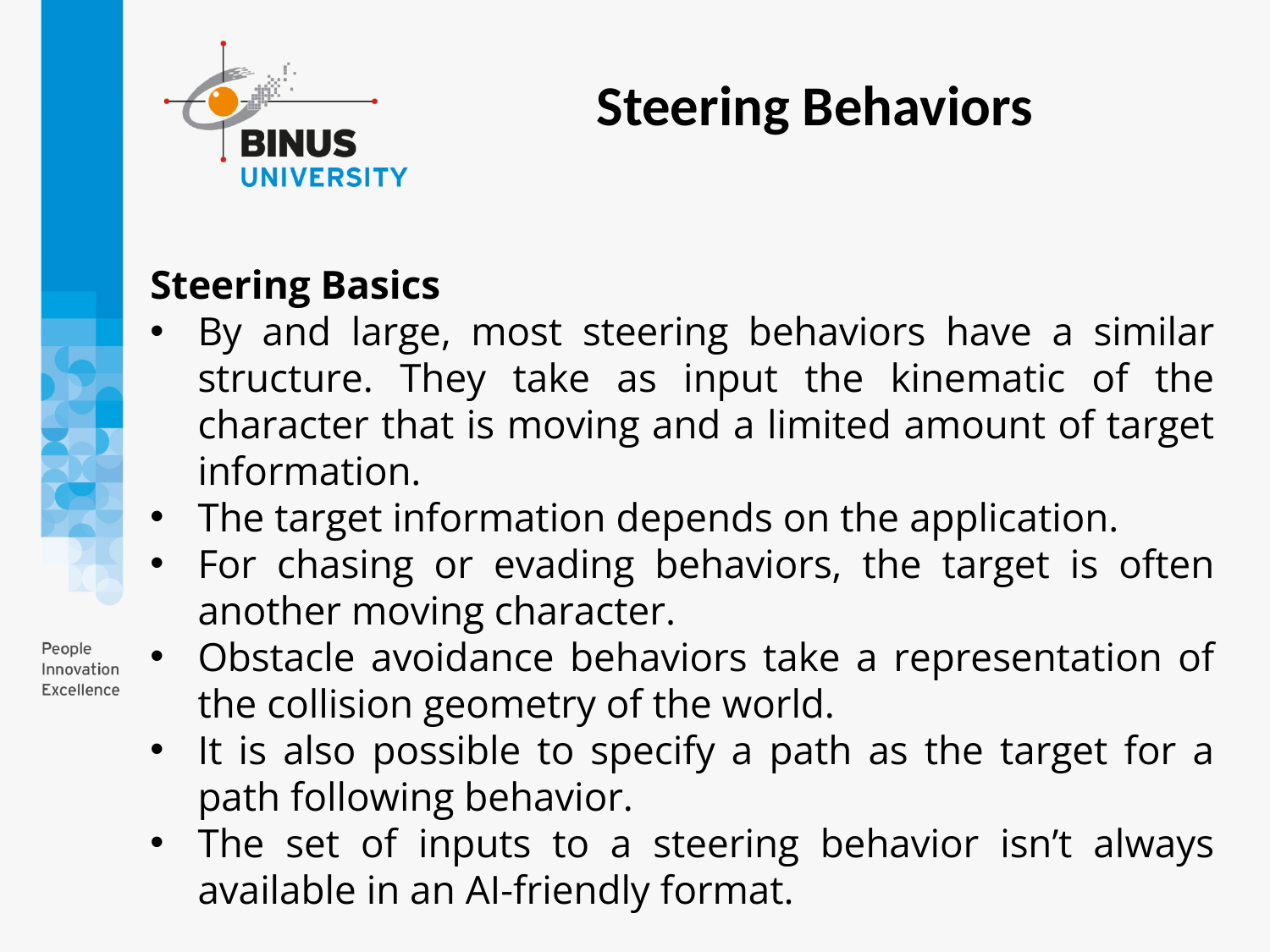

Steering Behaviors
Steering Basics
By and large, most steering behaviors have a similar structure. They take as input the kinematic of the character that is moving and a limited amount of target information.
The target information depends on the application.
For chasing or evading behaviors, the target is often another moving character.
Obstacle avoidance behaviors take a representation of the collision geometry of the world.
It is also possible to specify a path as the target for a path following behavior.
The set of inputs to a steering behavior isn’t always available in an AI-friendly format.